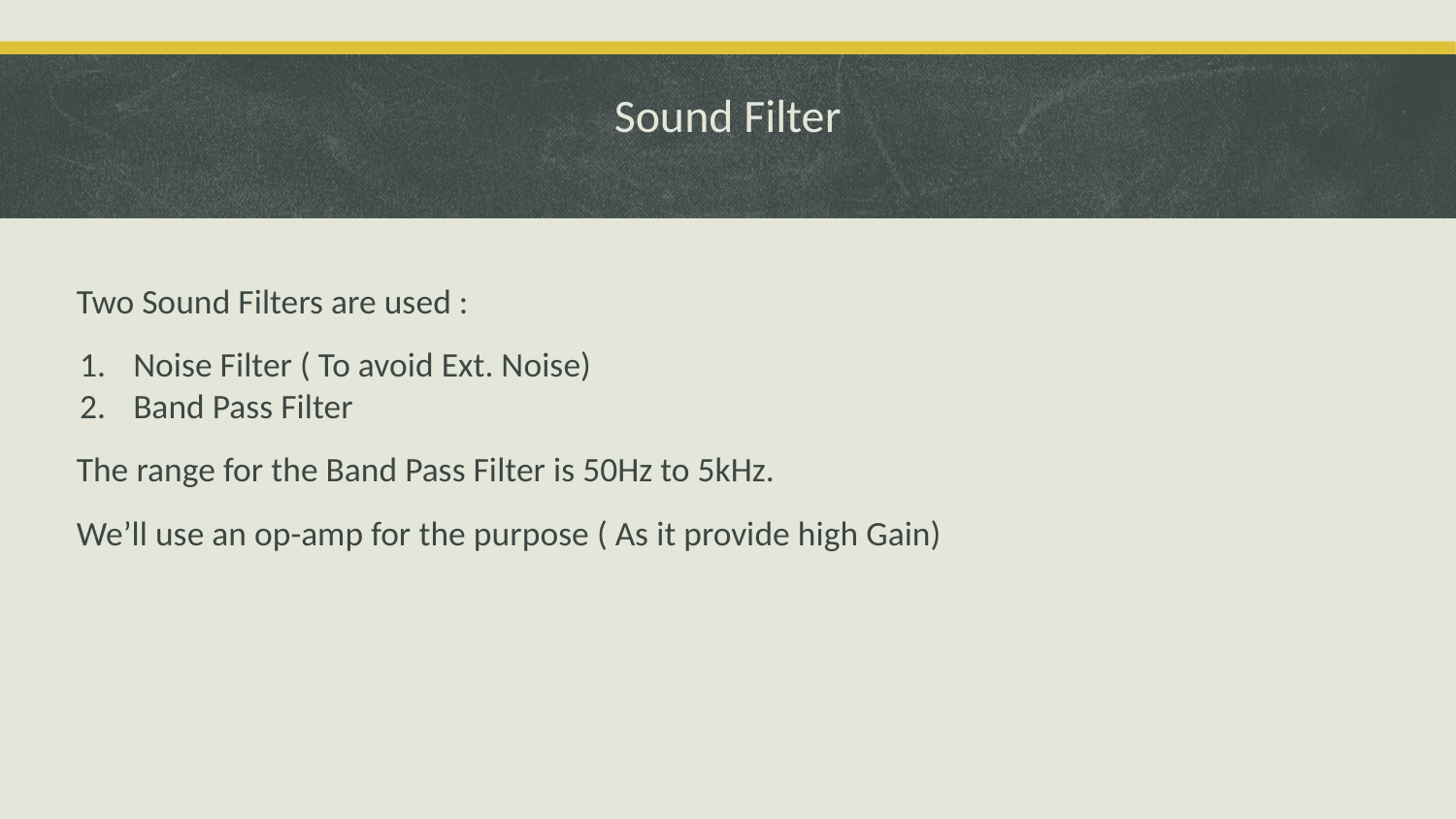

# Sound Filter
Two Sound Filters are used :
Noise Filter ( To avoid Ext. Noise)
Band Pass Filter
The range for the Band Pass Filter is 50Hz to 5kHz.
We’ll use an op-amp for the purpose ( As it provide high Gain)